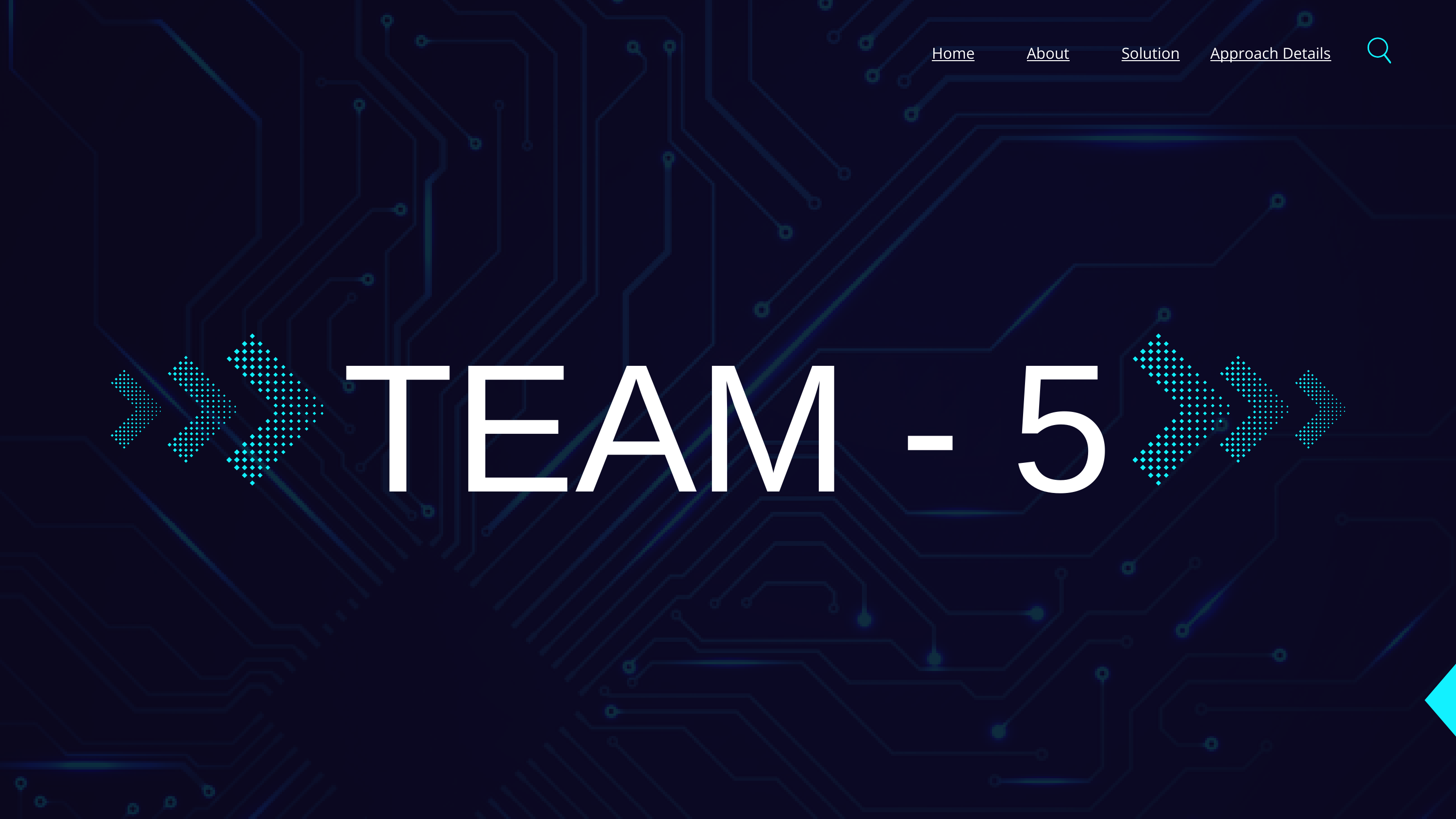

Home
About
Solution
Approach Details
TEAM - 5